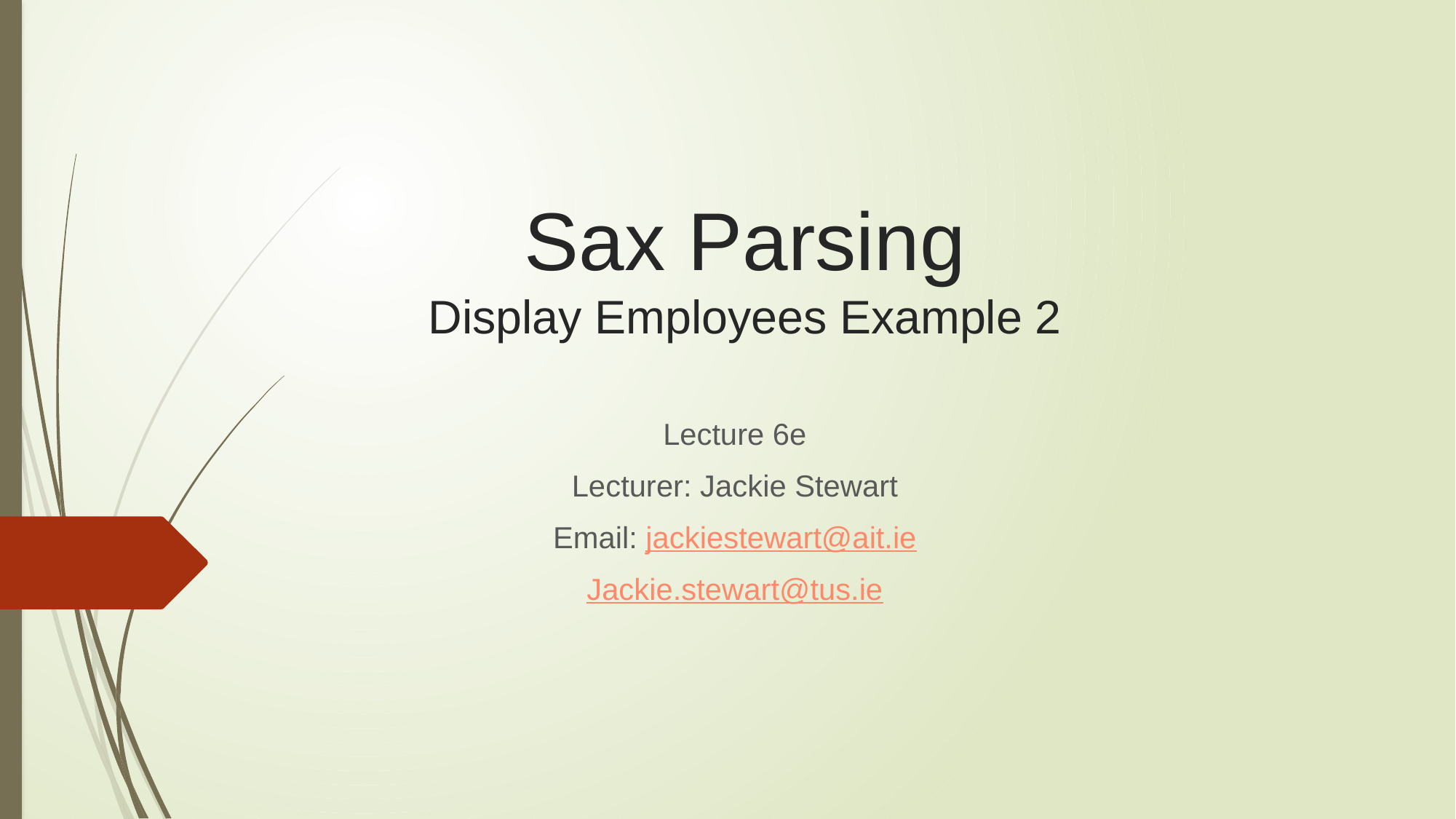

# Sax Parsing Display Employees Example 2
Lecture 6e
Lecturer: Jackie Stewart
Email: jackiestewart@ait.ie
Jackie.stewart@tus.ie